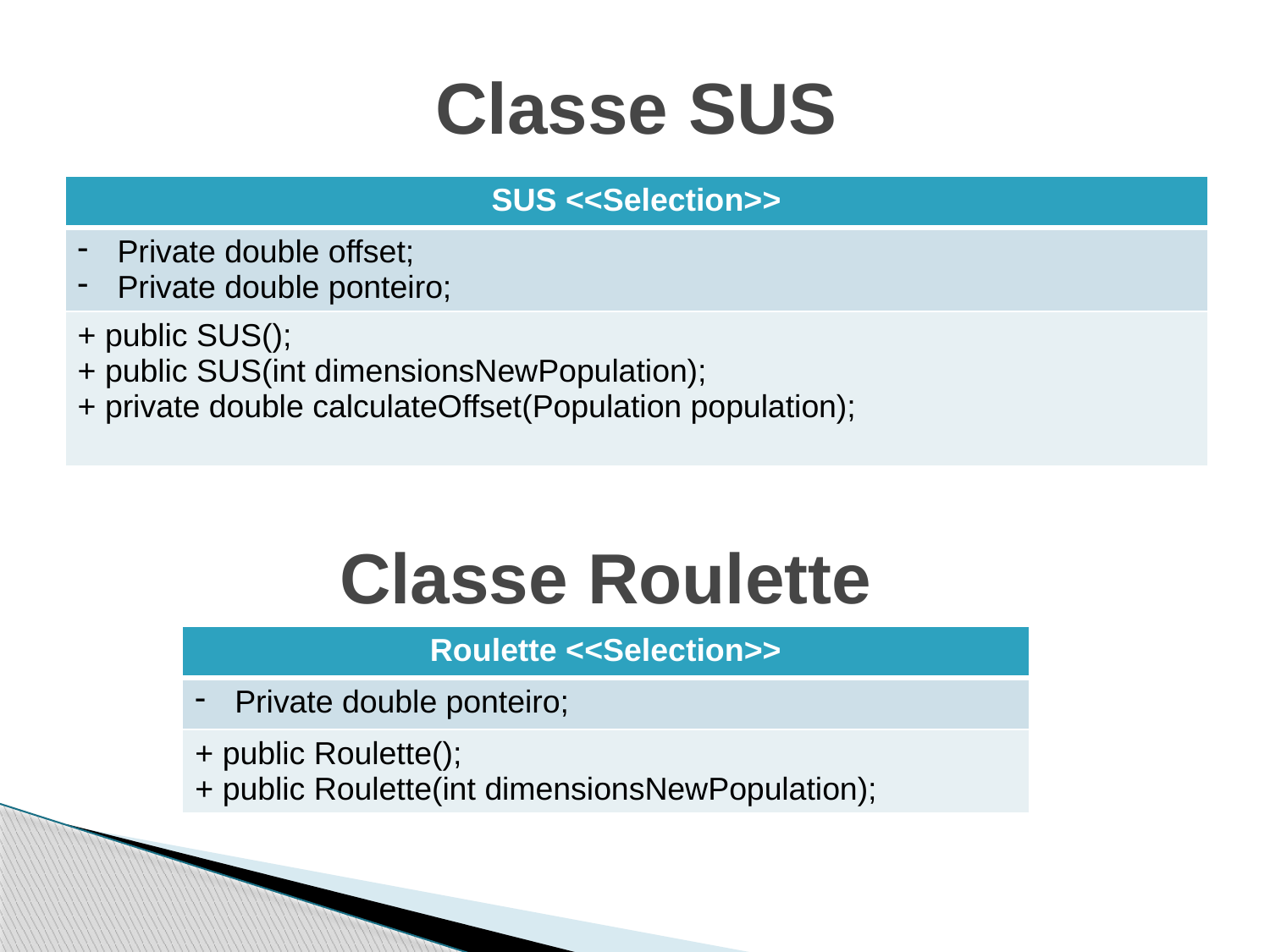

# Classe SUS
| SUS <<Selection>> |
| --- |
| Private double offset; Private double ponteiro; |
| + public SUS(); + public SUS(int dimensionsNewPopulation); + private double calculateOffset(Population population); |
Classe Roulette
| Roulette <<Selection>> |
| --- |
| Private double ponteiro; |
| + public Roulette(); + public Roulette(int dimensionsNewPopulation); |